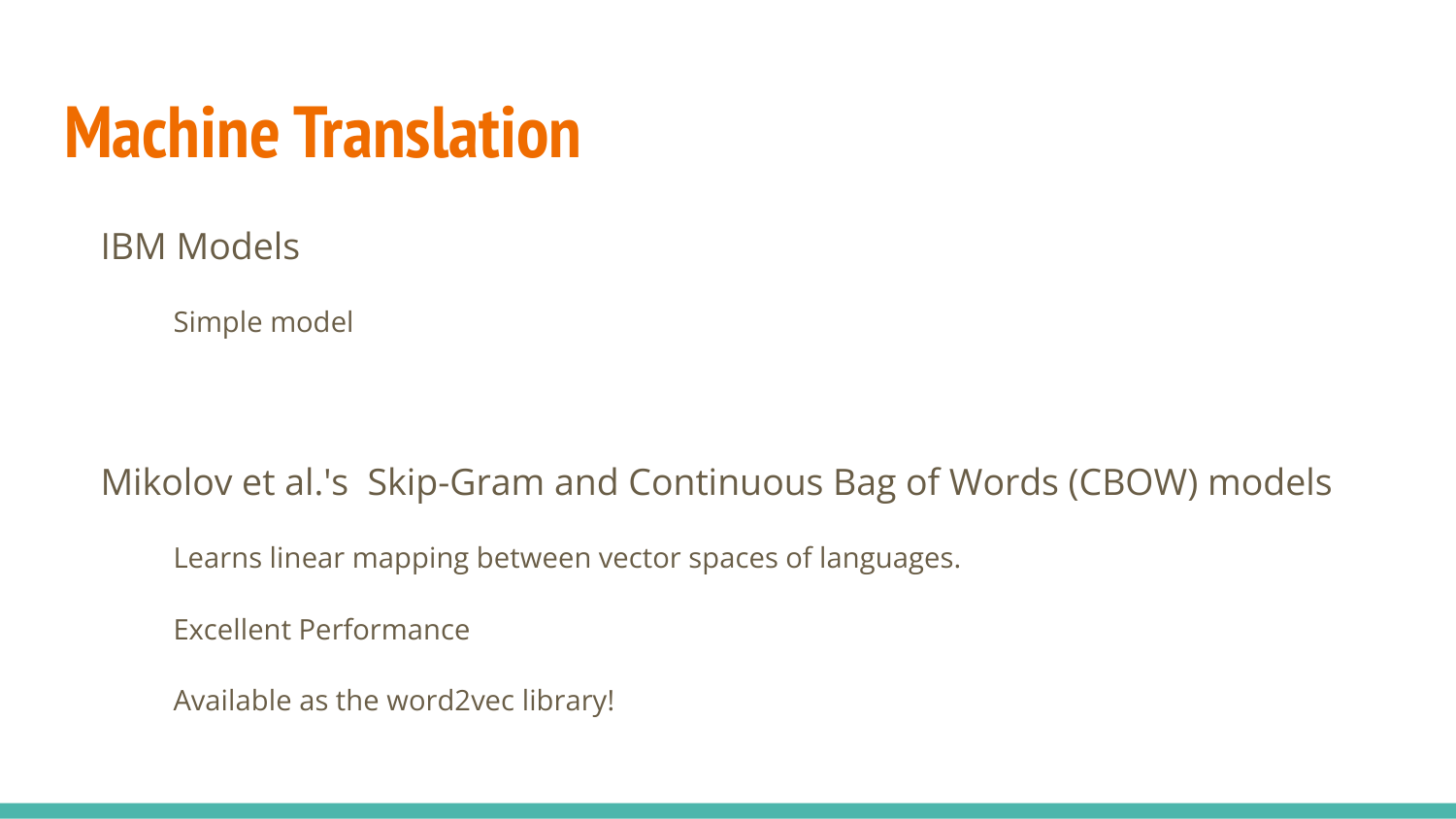

# Machine Translation
IBM Models
Simple model

Mikolov et al.'s  Skip-Gram and Continuous Bag of Words (CBOW) models
Learns linear mapping between vector spaces of languages.
Excellent Performance
Available as the word2vec library!